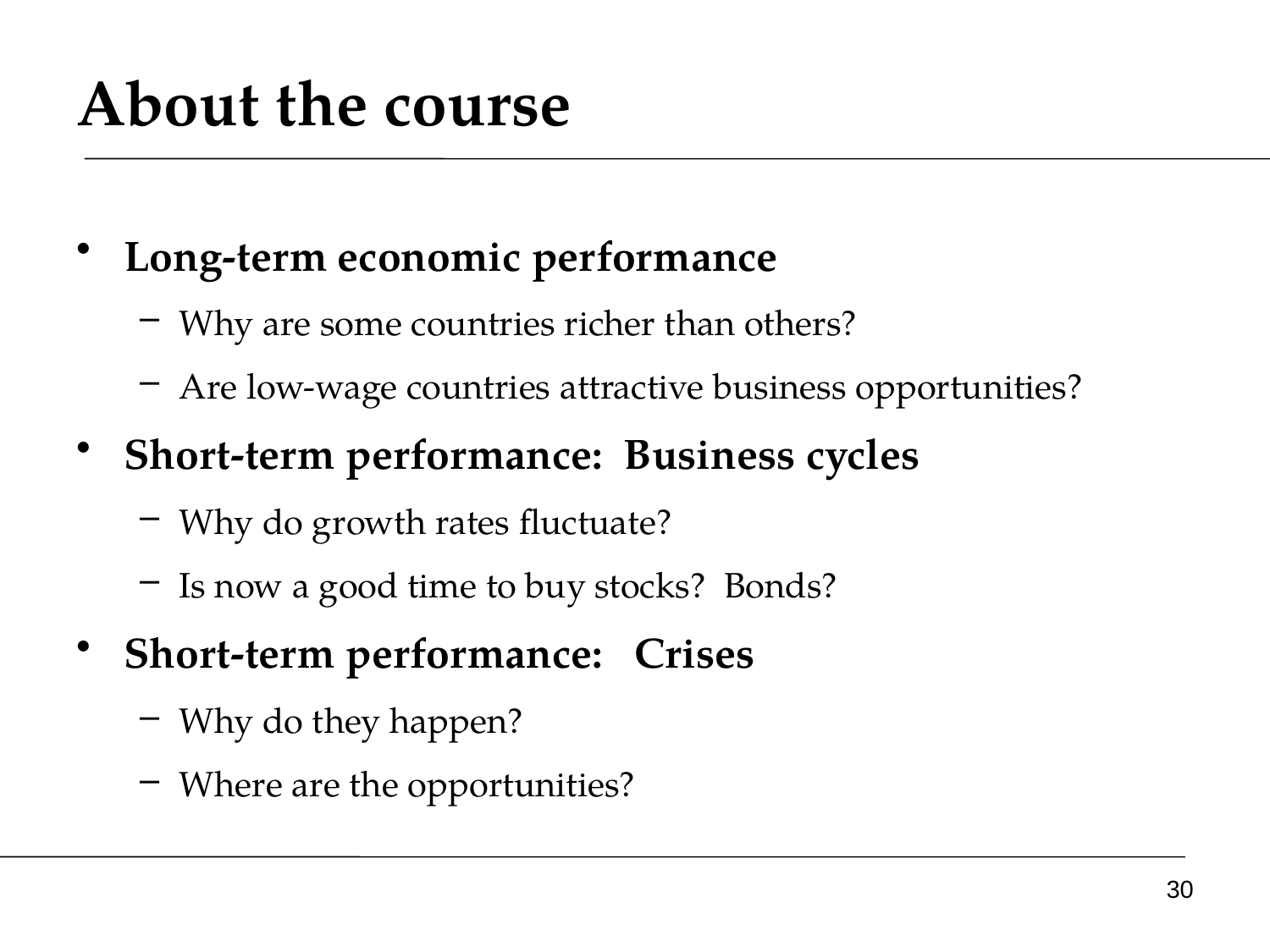

# About the course
Long-term economic performance
Why are some countries richer than others?
Are low-wage countries attractive business opportunities?
Short-term performance:  Business cycles
Why do growth rates fluctuate?
Is now a good time to buy stocks?  Bonds?
Short-term performance:   Crises
Why do they happen?
Where are the opportunities?
30